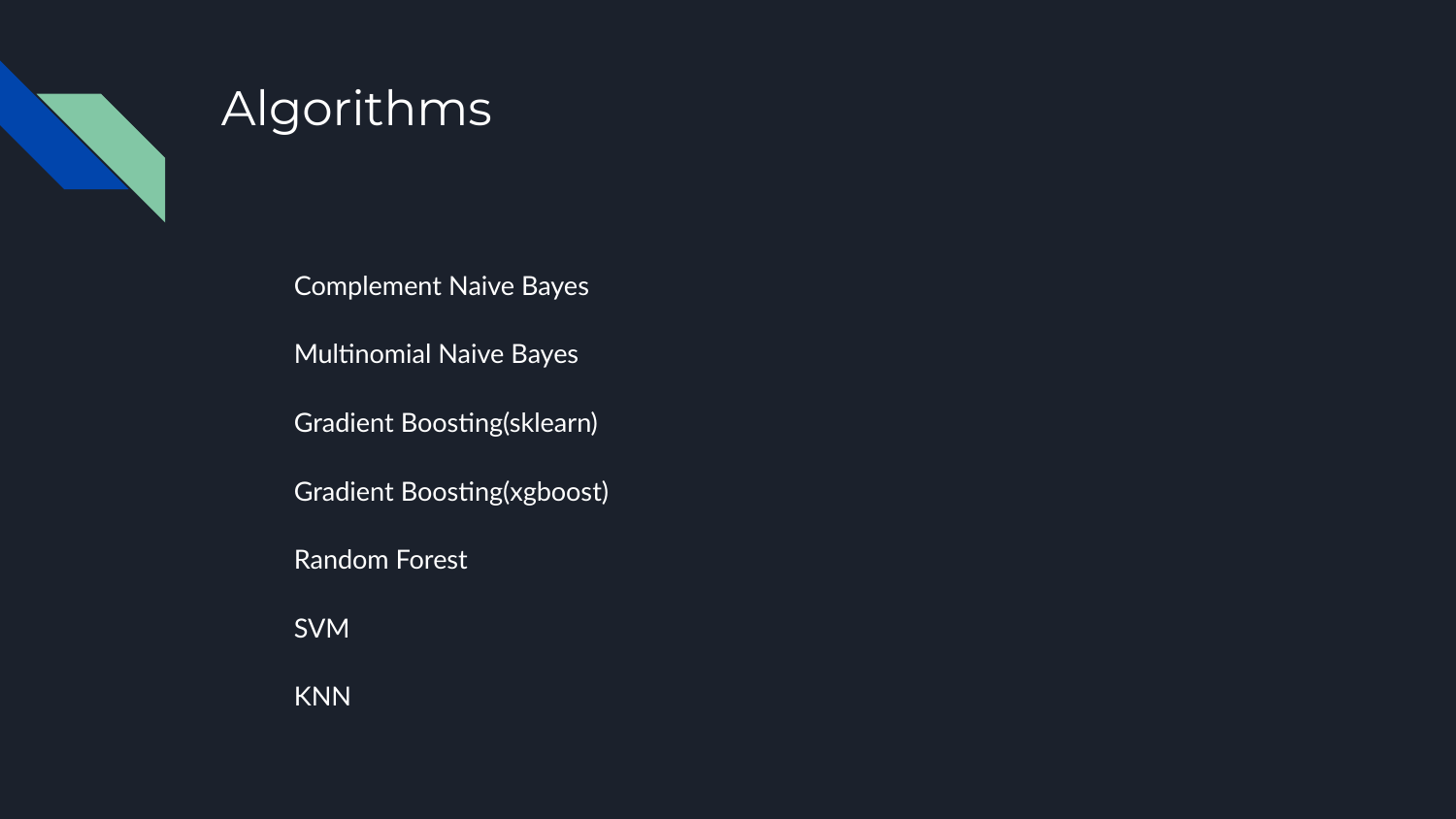

# Algorithms
Complement Naive Bayes
Multinomial Naive Bayes
Gradient Boosting(sklearn)
Gradient Boosting(xgboost)
Random Forest
SVM
KNN